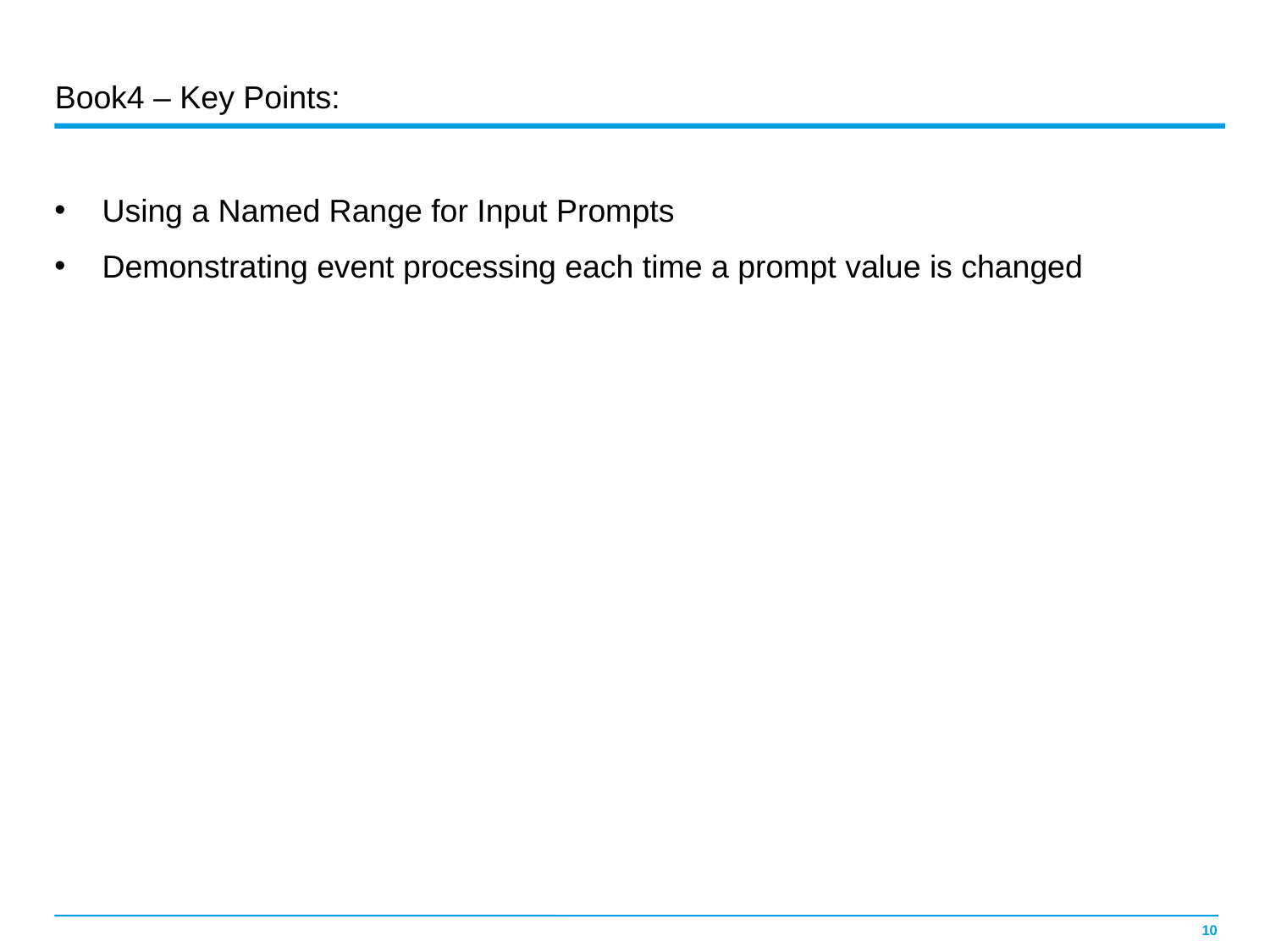

Book4 – Key Points:
Using a Named Range for Input Prompts
Demonstrating event processing each time a prompt value is changed

10